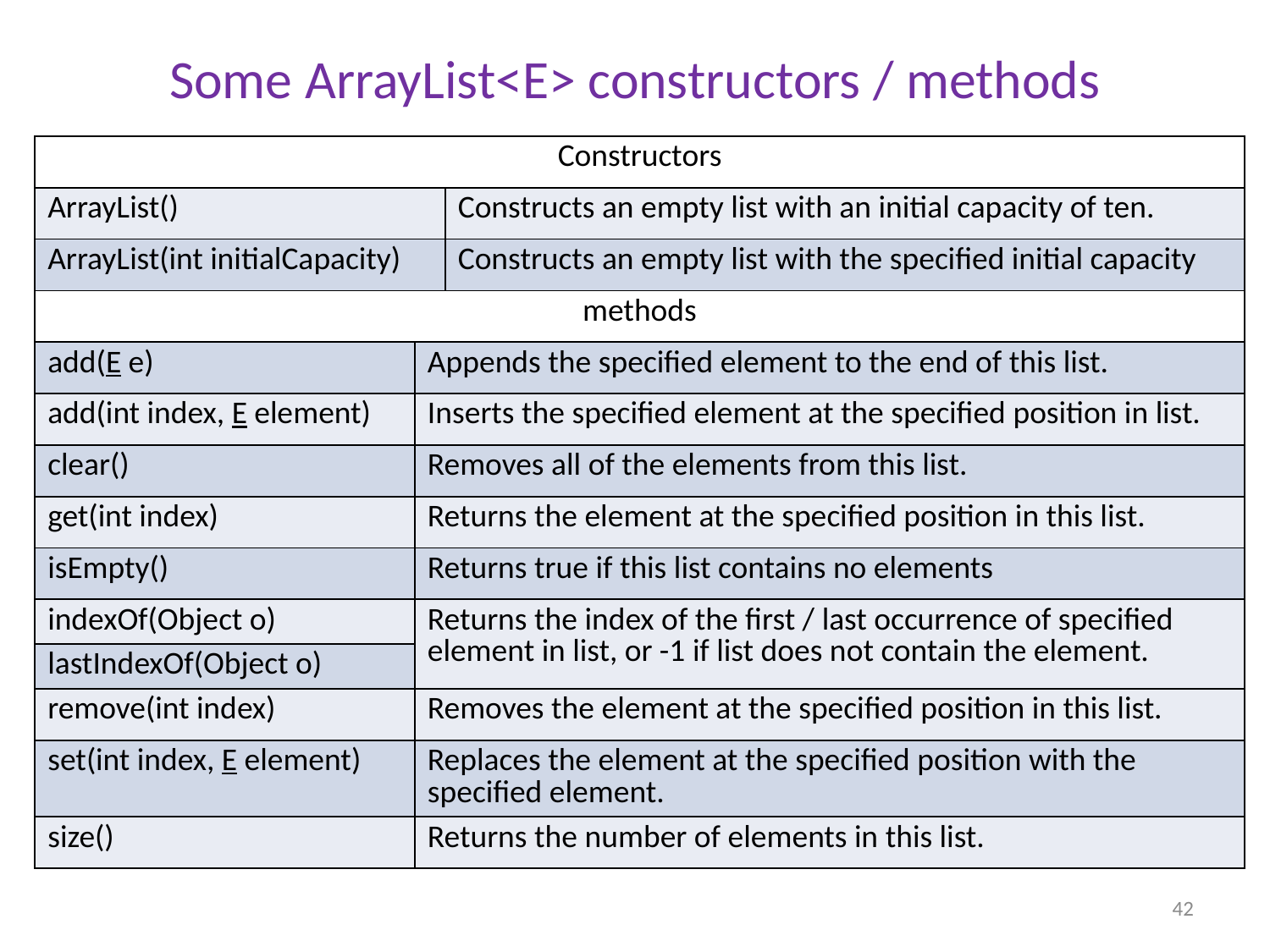

# Some ArrayList<E> constructors / methods
| Constructors |  |  |
| --- | --- | --- |
| ArrayList() |  | Constructs an empty list with an initial capacity of ten. |
| ArrayList(int initialCapacity) |  | Constructs an empty list with the specified initial capacity |
| methods |  |  |
| add(E e) | Appends the specified element to the end of this list. |  |
| add(int index, E element) | Inserts the specified element at the specified position in list. |  |
| clear() | Removes all of the elements from this list. |  |
| get(int index) | Returns the element at the specified position in this list. |  |
| isEmpty() | Returns true if this list contains no elements |  |
| indexOf(Object o) | Returns the index of the first / last occurrence of specified element in list, or -1 if list does not contain the element. |  |
| lastIndexOf(Object o) |  |  |
| remove(int index) | Removes the element at the specified position in this list. |  |
| set(int index, E element) | Replaces the element at the specified position with the specified element. |  |
| size() | Returns the number of elements in this list. |  |
42